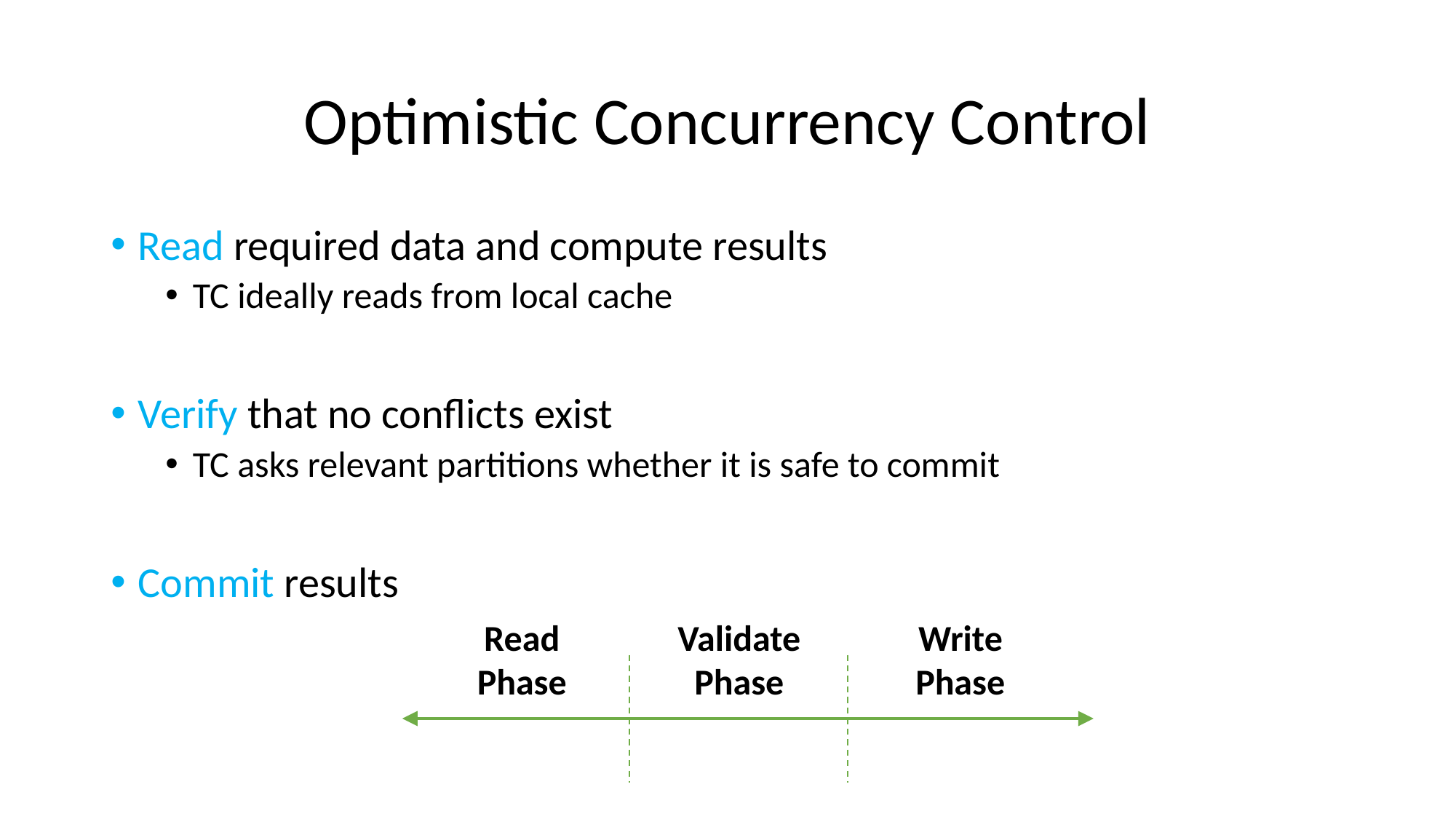

# Optimistic Concurrency Control
Read required data and compute results
TC ideally reads from local cache

Verify that no conflicts exist
TC asks relevant partitions whether it is safe to commit

Commit results
Read
Phase
Validate
Phase
Write
Phase